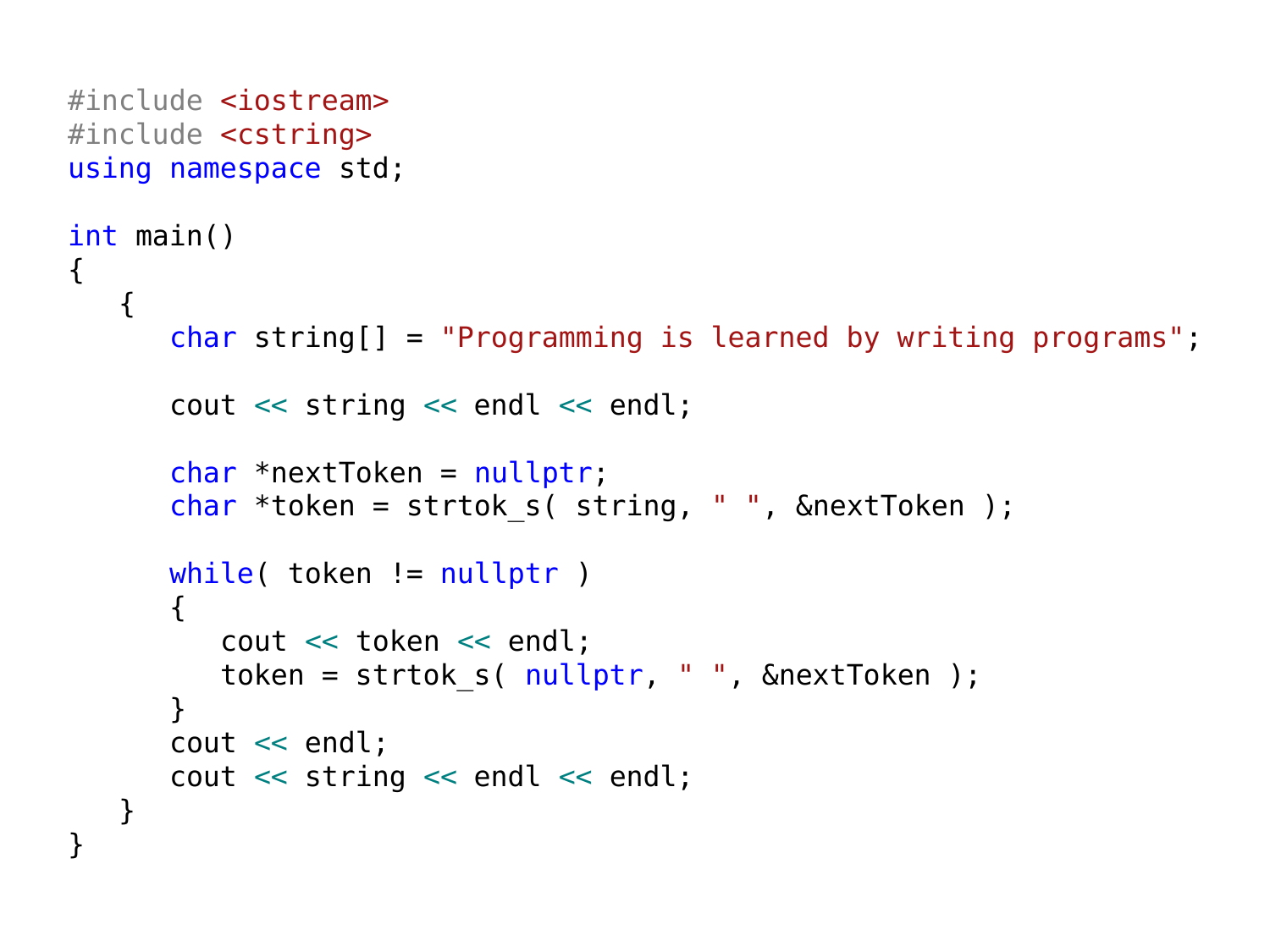

#include <iostream>
#include <cstring>
using namespace std;

int main()
{
   {
      char string[] = "Programming is learned by writing programs";

      cout << string << endl << endl;

      char *nextToken = nullptr;
      char *token = strtok_s( string, " ", &nextToken );

      while( token != nullptr )
      {
         cout << token << endl;
         token = strtok_s( nullptr, " ", &nextToken );
      }
      cout << endl;
      cout << string << endl << endl;
   }
}